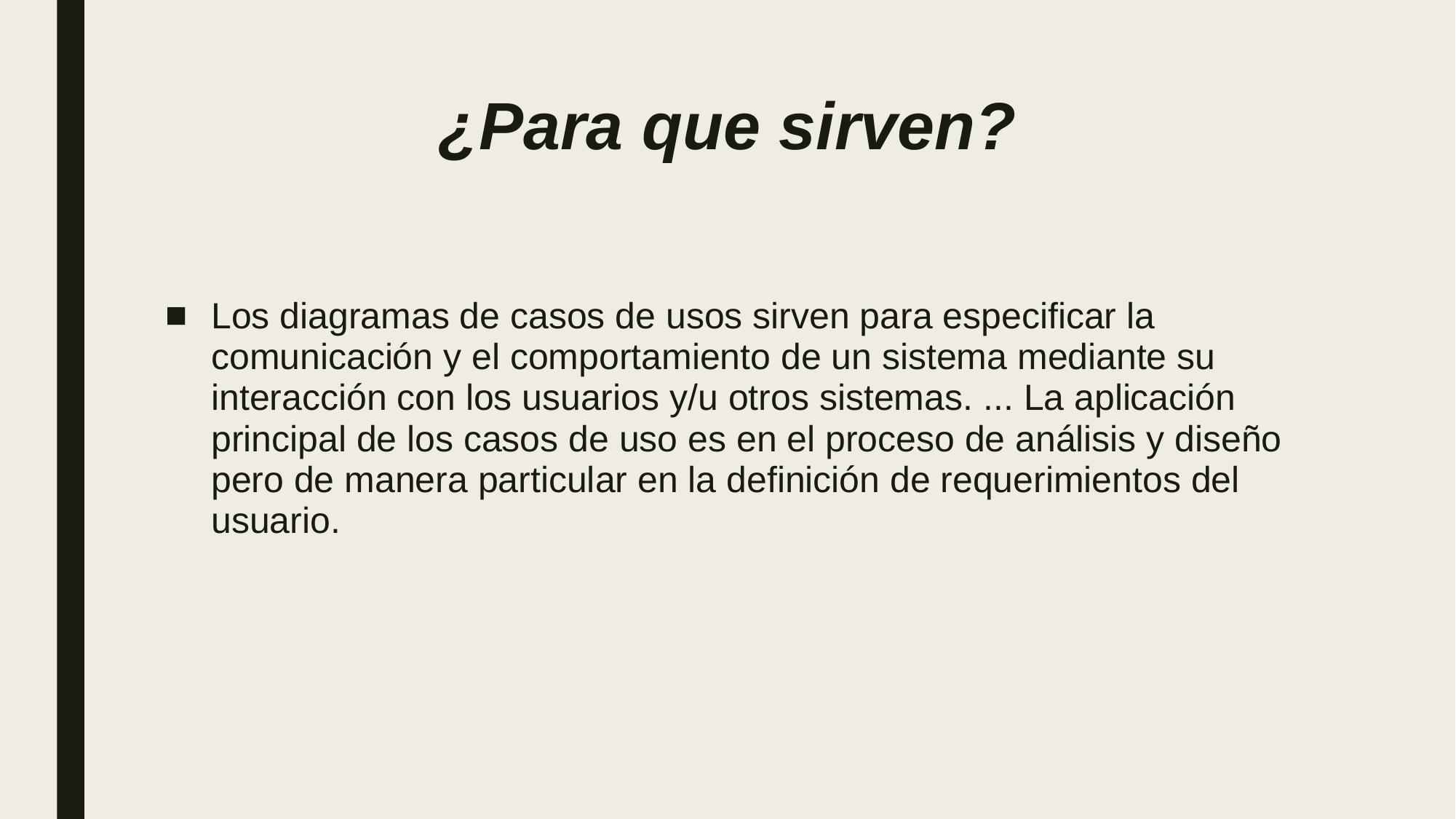

# ¿Para que sirven?
Los diagramas de casos de usos sirven para especificar la comunicación y el comportamiento de un sistema mediante su interacción con los usuarios y/u otros sistemas. ... La aplicación principal de los casos de uso es en el proceso de análisis y diseño pero de manera particular en la definición de requerimientos del usuario.